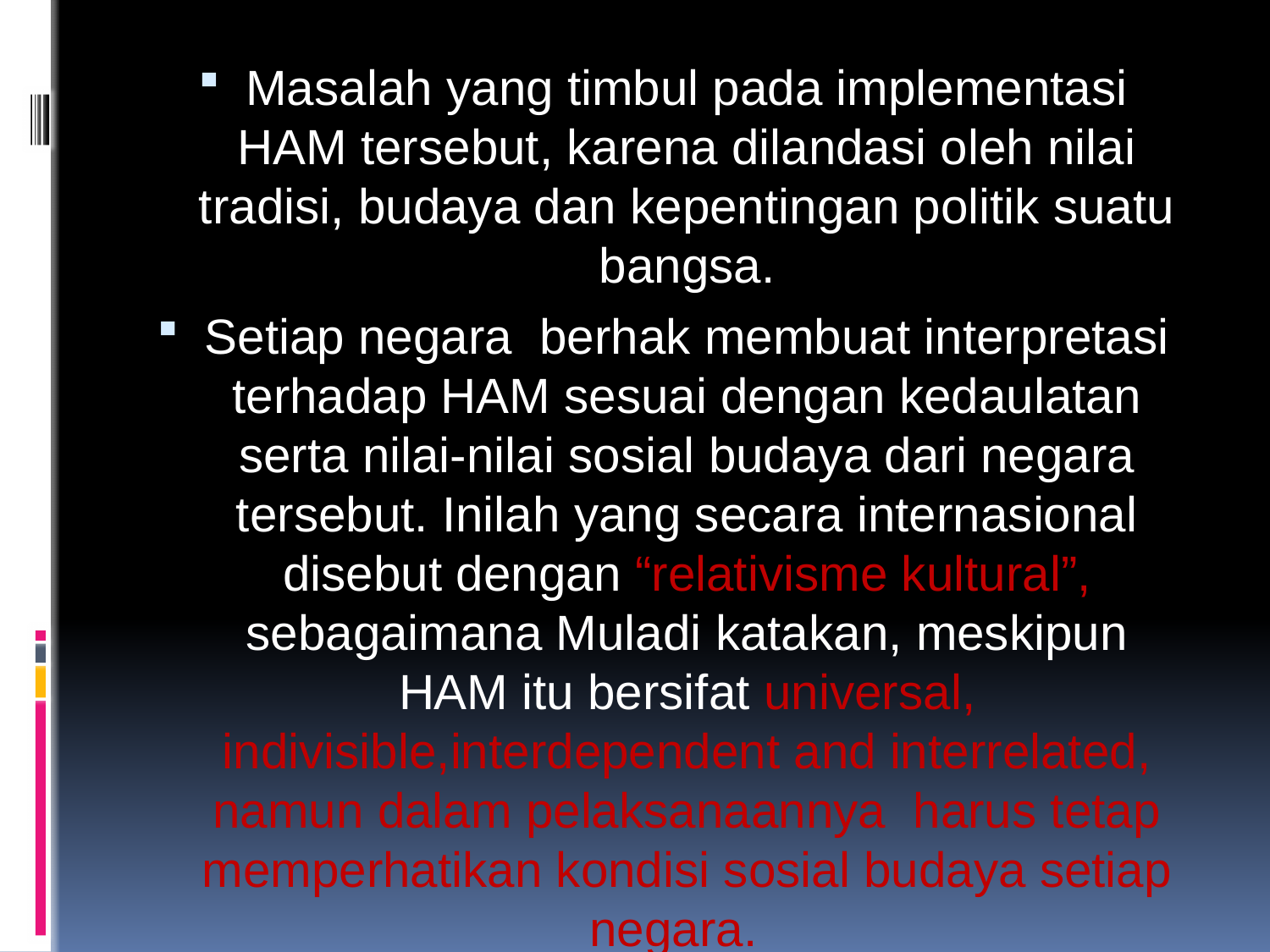

Masalah yang timbul pada implementasi HAM tersebut, karena dilandasi oleh nilai tradisi, budaya dan kepentingan politik suatu bangsa.
Setiap negara  berhak membuat interpretasi terhadap HAM sesuai dengan kedaulatan serta nilai-nilai sosial budaya dari negara tersebut. Inilah yang secara internasional disebut dengan “relativisme kultural”, sebagaimana Muladi katakan, meskipun HAM itu bersifat universal, indivisible,interdependent and interrelated, namun dalam pelaksanaannya  harus tetap memperhatikan kondisi sosial budaya setiap negara.